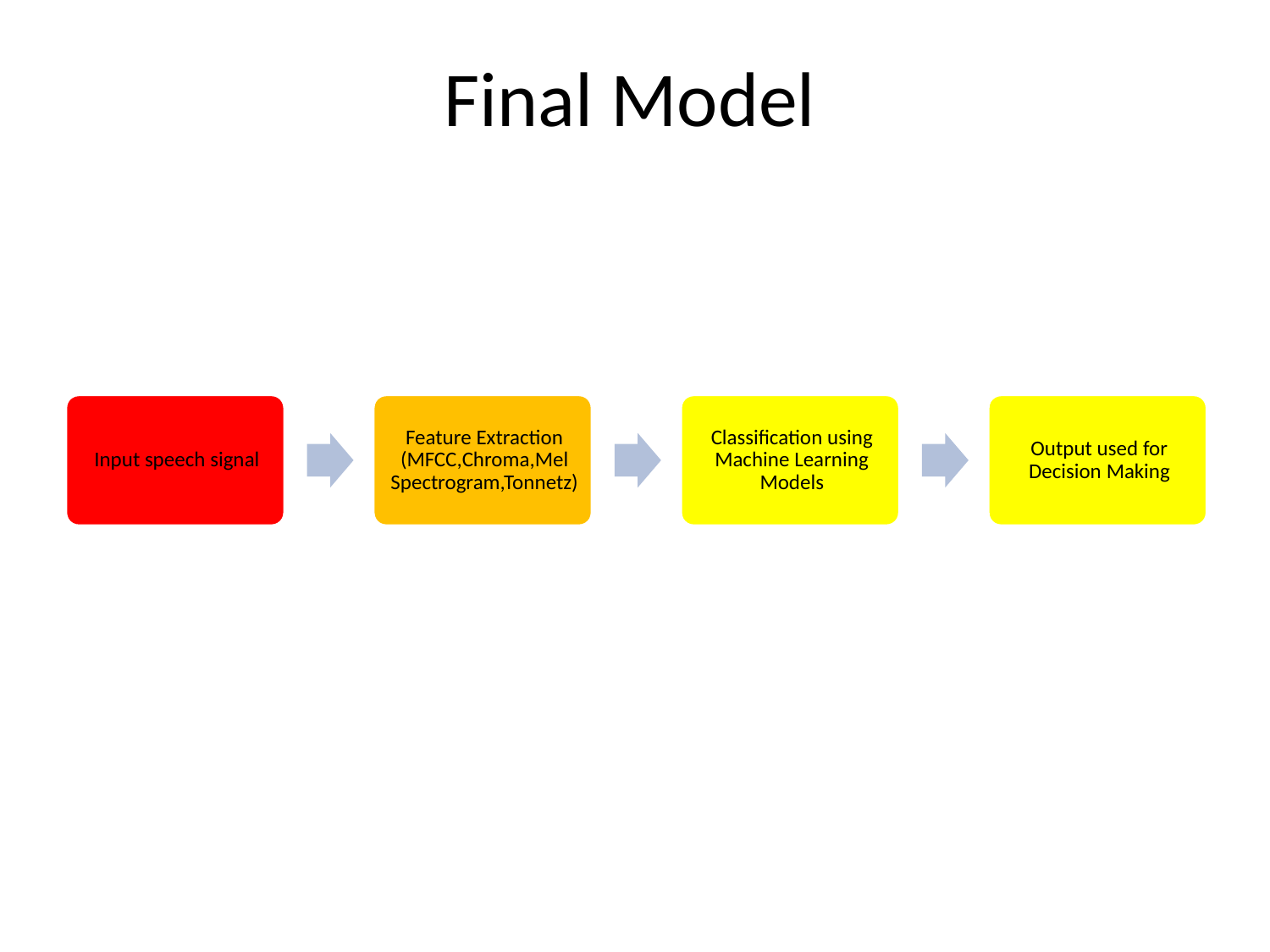

# Final Model
Input speech signal

Feature Extraction (MFCC,Chroma,Mel Spectrogram,Tonnetz)

Classification using Machine Learning Models

Output used for Decision Making